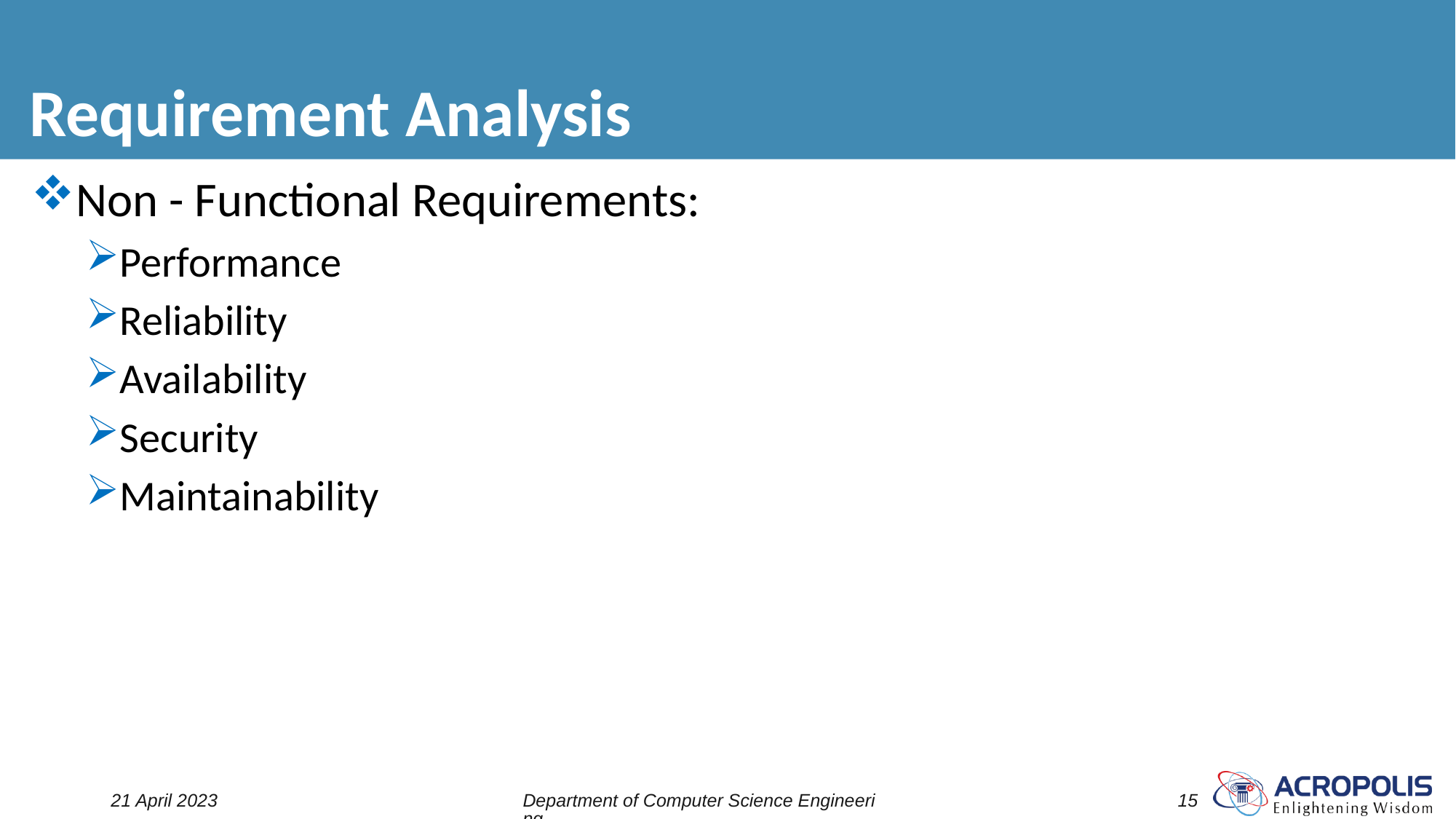

# Requirement Analysis
Non - Functional Requirements:
Performance
Reliability
Availability
Security
Maintainability
21 April 2023
Department of Computer Science Engineering
15